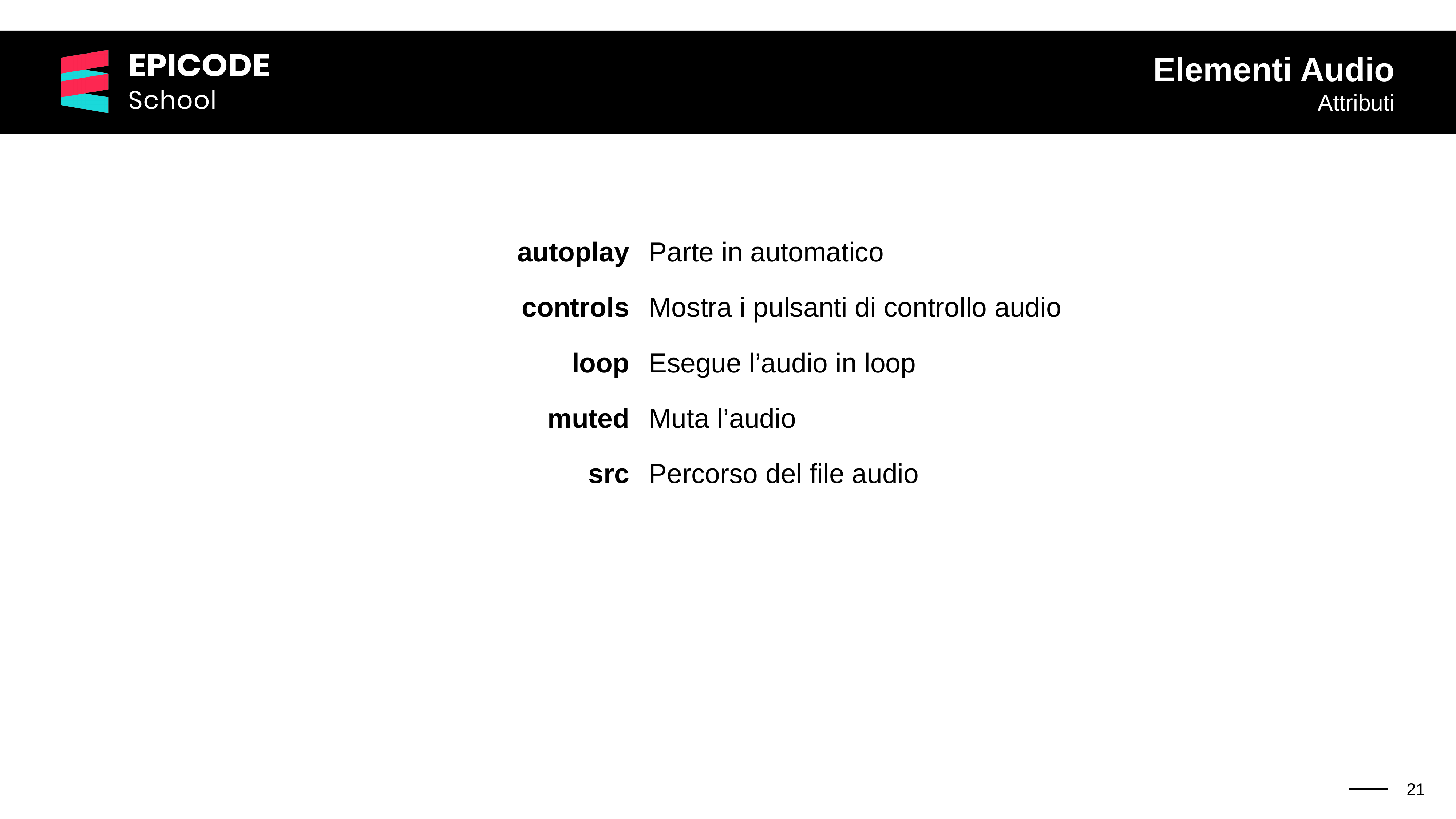

Elementi Audio
Attributi
| autoplay | Parte in automatico |
| --- | --- |
| controls | Mostra i pulsanti di controllo audio |
| loop | Esegue l’audio in loop |
| muted | Muta l’audio |
| src | Percorso del file audio |
21